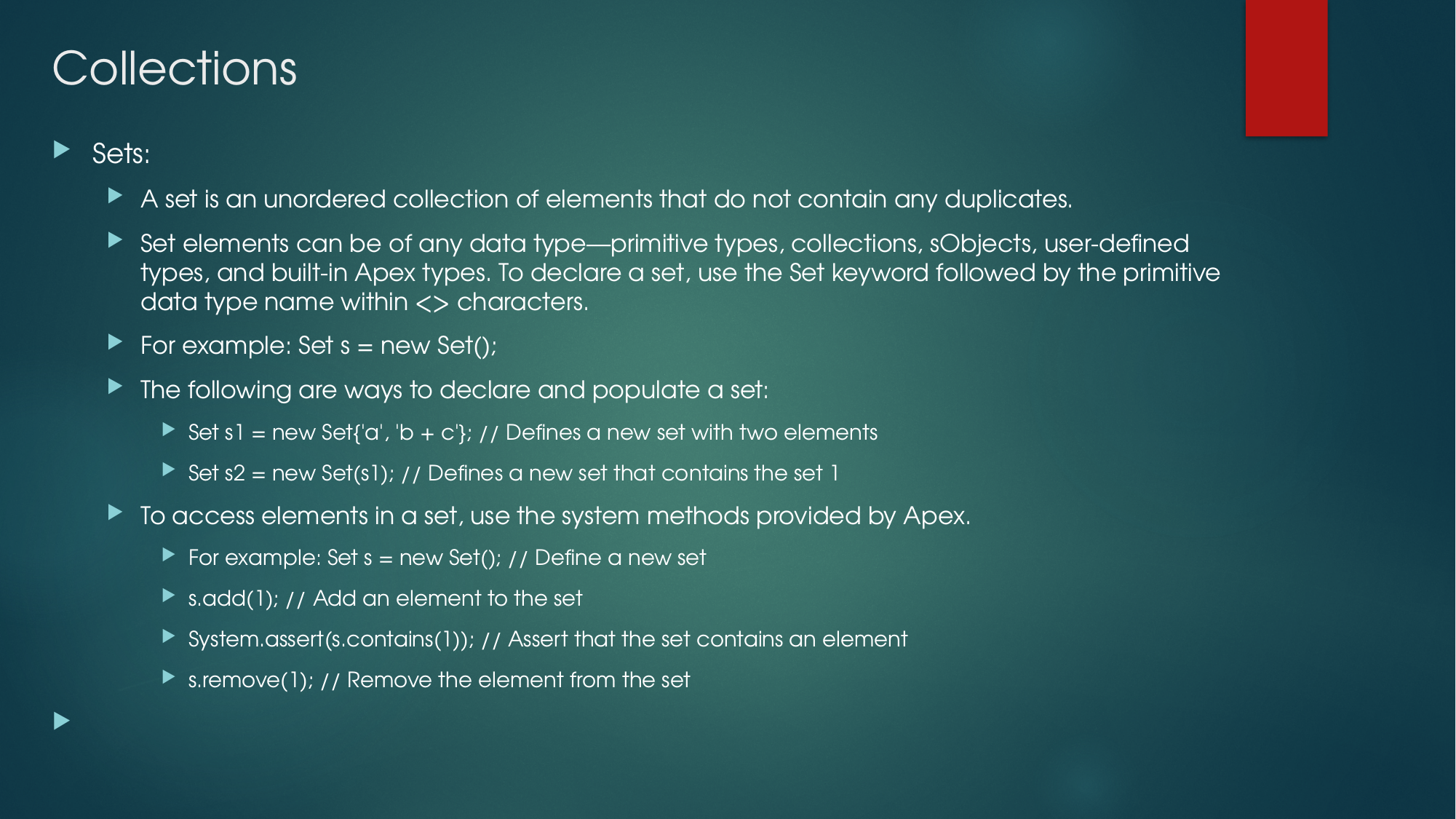

# Collections
Sets:
A set is an unordered collection of elements that do not contain any duplicates.
Set elements can be of any data type—primitive types, collections, sObjects, user-defined types, and built-in Apex types. To declare a set, use the Set keyword followed by the primitive data type name within <> characters.
For example: Set s = new Set();
The following are ways to declare and populate a set:
Set s1 = new Set{'a', 'b + c'}; // Defines a new set with two elements
Set s2 = new Set(s1); // Defines a new set that contains the set 1
To access elements in a set, use the system methods provided by Apex.
For example: Set s = new Set(); // Define a new set
s.add(1); // Add an element to the set
System.assert(s.contains(1)); // Assert that the set contains an element
s.remove(1); // Remove the element from the set